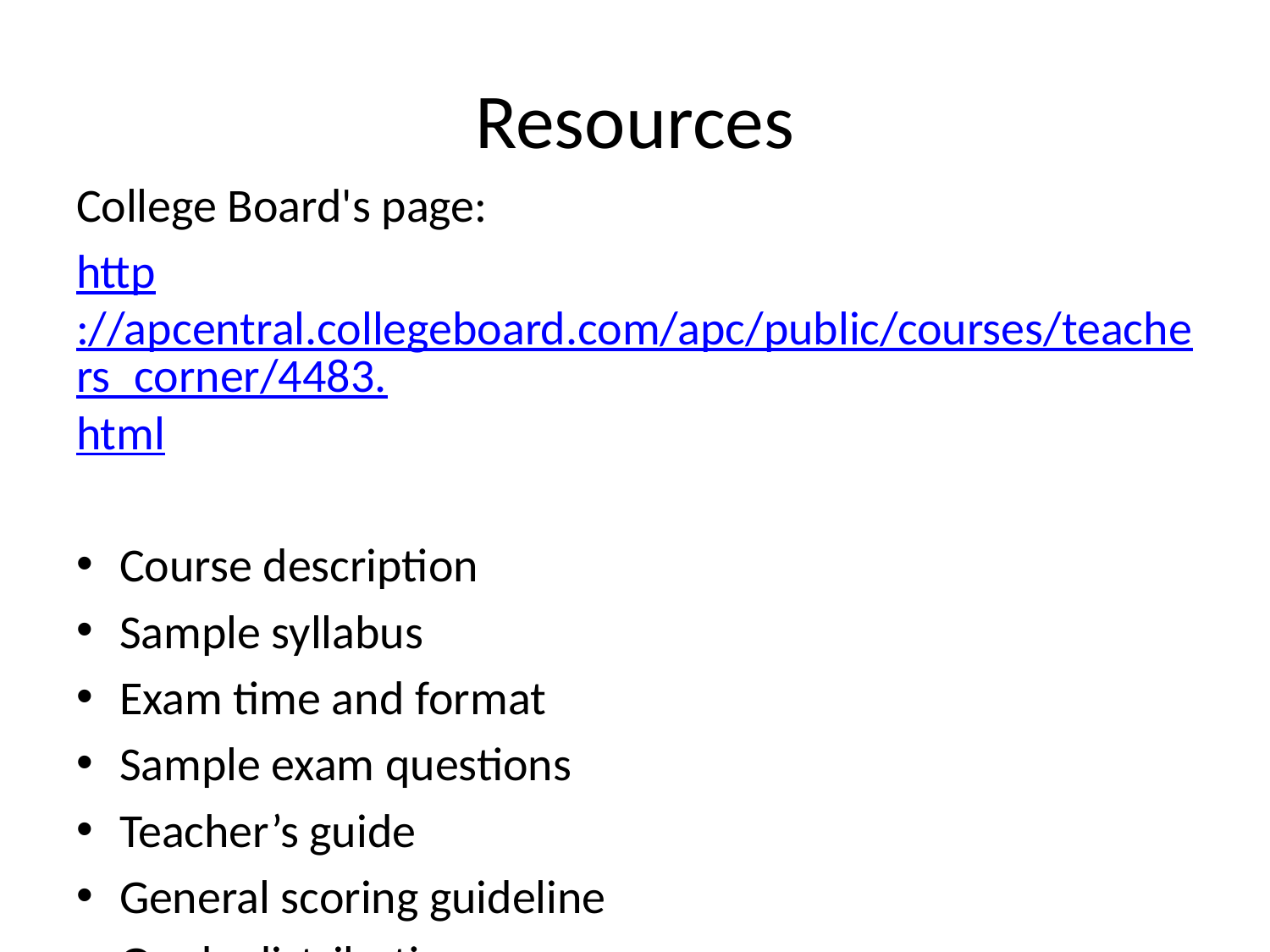

# Resources
College Board's page:
http://apcentral.collegeboard.com/apc/public/courses/teachers_corner/4483.html

Course description
Sample syllabus
Exam time and format
Sample exam questions
Teacher’s guide
General scoring guideline
Grade distributions